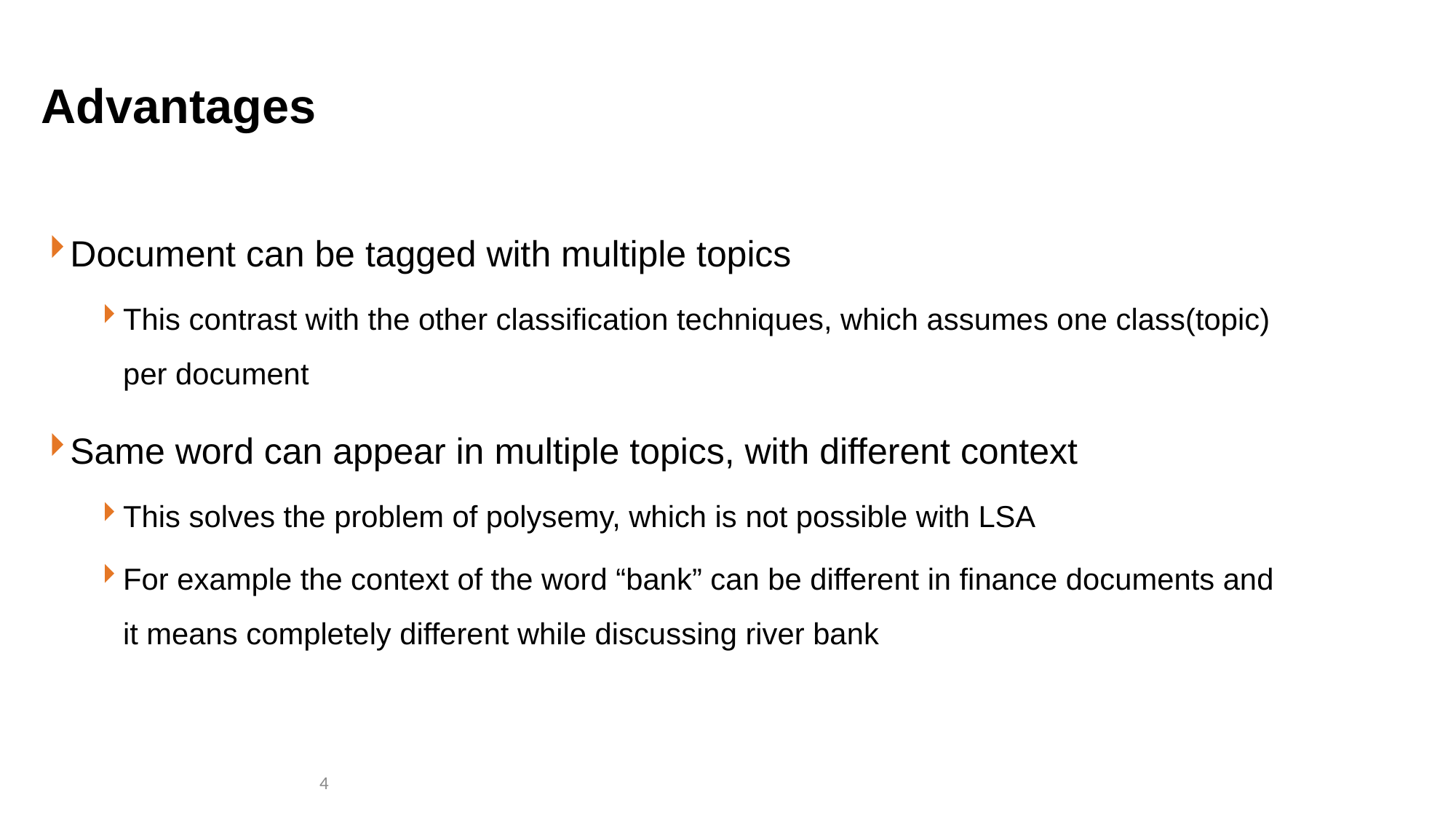

# Advantages
Document can be tagged with multiple topics
This contrast with the other classification techniques, which assumes one class(topic) per document
Same word can appear in multiple topics, with different context
This solves the problem of polysemy, which is not possible with LSA
For example the context of the word “bank” can be different in finance documents and it means completely different while discussing river bank
4